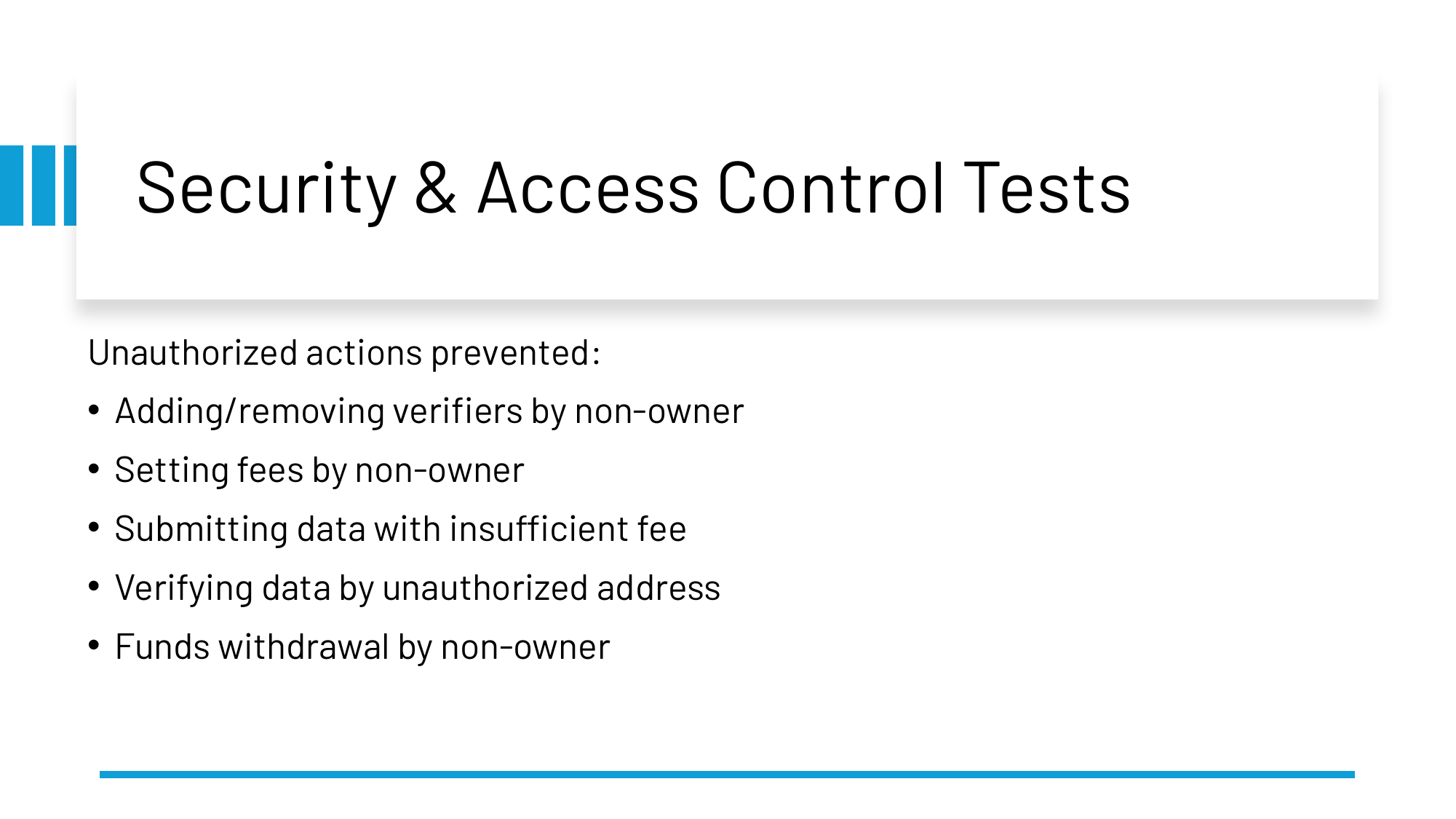

# Security & Access Control Tests

Unauthorized actions prevented:
Adding/removing verifiers by non-owner
Setting fees by non-owner
Submitting data with insufficient fee
Verifying data by unauthorized address
Funds withdrawal by non-owner